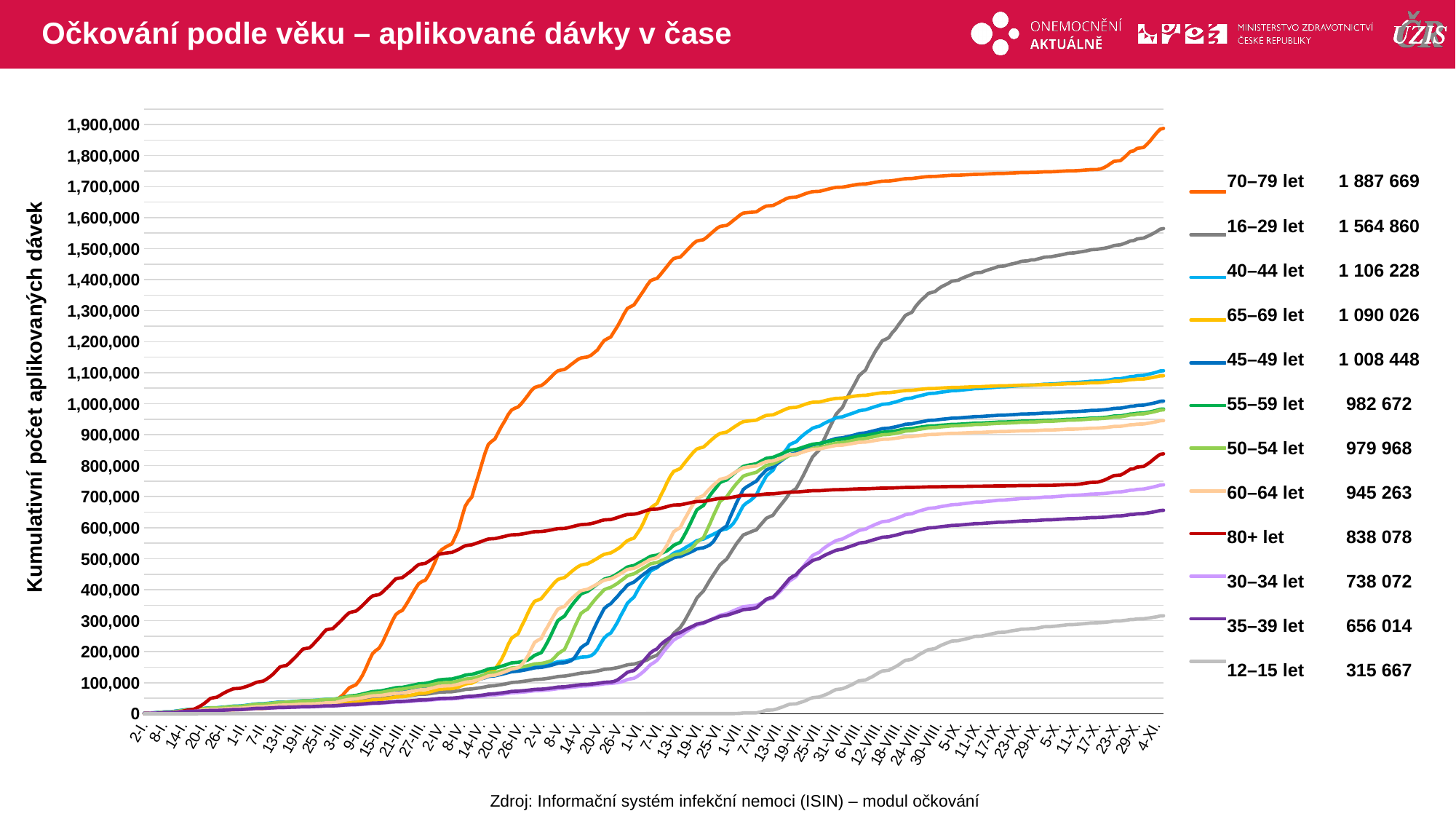

# Očkování podle věku – aplikované dávky v čase

### Chart

| Category | 70–79 | 16–29 | 40–44 | 65–69 | 45–49 | 55–59 | 50–54 | 60–64 | 80+ | 30–34 | 35–39 | 12–15 |
|---|---|---|---|---|---|---|---|---|---|---|---|---|
| 2-I. | 682.0 | 1507.0 | 1721.0 | 725.0 | 1514.0 | 1306.0 | 1451.0 | 1054.0 | 758.0 | 1112.0 | 954.0 | 0.0 |
| 3-I. | 717.0 | 1604.0 | 1865.0 | 767.0 | 1633.0 | 1414.0 | 1562.0 | 1118.0 | 762.0 | 1194.0 | 1020.0 | 0.0 |
| 4-I. | 856.0 | 1951.0 | 2365.0 | 973.0 | 2099.0 | 1834.0 | 1989.0 | 1421.0 | 797.0 | 1479.0 | 1299.0 | 0.0 |
| 5-I. | 1026.0 | 2424.0 | 2968.0 | 1198.0 | 2672.0 | 2347.0 | 2582.0 | 1793.0 | 841.0 | 1836.0 | 1663.0 | 0.0 |
| 6-I. | 1278.0 | 3032.0 | 3774.0 | 1508.0 | 3422.0 | 3010.0 | 3318.0 | 2265.0 | 913.0 | 2287.0 | 2062.0 | 0.0 |
| 7-I. | 1758.0 | 3865.0 | 4740.0 | 1895.0 | 4370.0 | 3856.0 | 4248.0 | 2944.0 | 1337.0 | 2851.0 | 2616.0 | 0.0 |
| 8-I. | 2282.0 | 4816.0 | 5961.0 | 2368.0 | 5584.0 | 4875.0 | 5399.0 | 3727.0 | 2214.0 | 3519.0 | 3285.0 | 0.0 |
| 9-I. | 2463.0 | 4963.0 | 6168.0 | 2519.0 | 5797.0 | 5089.0 | 5598.0 | 3912.0 | 2407.0 | 3631.0 | 3423.0 | 0.0 |
| 10-I. | 2619.0 | 5107.0 | 6372.0 | 2650.0 | 6001.0 | 5271.0 | 5789.0 | 4063.0 | 2520.0 | 3749.0 | 3536.0 | 0.0 |
| 11-I. | 3098.0 | 6139.0 | 7645.0 | 3156.0 | 7194.0 | 6327.0 | 6872.0 | 4854.0 | 3172.0 | 4402.0 | 4196.0 | 0.0 |
| 12-I. | 4020.0 | 7247.0 | 9187.0 | 3872.0 | 8681.0 | 7593.0 | 8213.0 | 5898.0 | 4874.0 | 5220.0 | 5066.0 | 0.0 |
| 13-I. | 5240.0 | 8251.0 | 10629.0 | 4652.0 | 10053.0 | 8944.0 | 9656.0 | 6894.0 | 6611.0 | 5979.0 | 5911.0 | 0.0 |
| 14-I. | 6687.0 | 9334.0 | 12163.0 | 5558.0 | 11563.0 | 10415.0 | 11203.0 | 8036.0 | 8950.0 | 6757.0 | 6755.0 | 0.0 |
| 15-I. | 7926.0 | 10319.0 | 13539.0 | 6395.0 | 12883.0 | 11796.0 | 12658.0 | 9154.0 | 11302.0 | 7459.0 | 7479.0 | 0.0 |
| 16-I. | 8271.0 | 10453.0 | 13746.0 | 6566.0 | 13035.0 | 11991.0 | 12875.0 | 9333.0 | 12830.0 | 7549.0 | 7574.0 | 0.0 |
| 17-I. | 8495.0 | 10642.0 | 13911.0 | 6682.0 | 13191.0 | 12136.0 | 13048.0 | 9470.0 | 14497.0 | 7673.0 | 7663.0 | 0.0 |
| 18-I. | 9493.0 | 11419.0 | 15091.0 | 7431.0 | 14276.0 | 13187.0 | 14160.0 | 10355.0 | 19302.0 | 8288.0 | 8267.0 | 0.0 |
| 19-I. | 10500.0 | 12158.0 | 16219.0 | 8198.0 | 15380.0 | 14348.0 | 15329.0 | 11267.0 | 25068.0 | 8841.0 | 8824.0 | 1.0 |
| 20-I. | 11636.0 | 12926.0 | 17279.0 | 8929.0 | 16474.0 | 15507.0 | 16517.0 | 12253.0 | 31718.0 | 9379.0 | 9406.0 | 1.0 |
| 21-I. | 12774.0 | 13633.0 | 18330.0 | 9604.0 | 17478.0 | 16586.0 | 17632.0 | 13046.0 | 40094.0 | 9876.0 | 9926.0 | 1.0 |
| 22-I. | 13626.0 | 14202.0 | 19159.0 | 10085.0 | 18261.0 | 17432.0 | 18453.0 | 13624.0 | 49120.0 | 10255.0 | 10341.0 | 1.0 |
| 23-I. | 13841.0 | 14346.0 | 19359.0 | 10197.0 | 18441.0 | 17623.0 | 18662.0 | 13773.0 | 51629.0 | 10350.0 | 10442.0 | 1.0 |
| 24-I. | 13968.0 | 14466.0 | 19521.0 | 10286.0 | 18584.0 | 17759.0 | 18813.0 | 13875.0 | 53487.0 | 10442.0 | 10520.0 | 1.0 |
| 25-I. | 14486.0 | 15100.0 | 20325.0 | 10738.0 | 19361.0 | 18496.0 | 19543.0 | 14431.0 | 59672.0 | 10890.0 | 10961.0 | 1.0 |
| 26-I. | 15136.0 | 15893.0 | 21287.0 | 11333.0 | 20292.0 | 19491.0 | 20553.0 | 15155.0 | 66079.0 | 11421.0 | 11496.0 | 1.0 |
| 27-I. | 15724.0 | 16679.0 | 22300.0 | 11805.0 | 21300.0 | 20448.0 | 21592.0 | 15844.0 | 71605.0 | 11964.0 | 12035.0 | 1.0 |
| 28-I. | 16350.0 | 17546.0 | 23399.0 | 12296.0 | 22338.0 | 21378.0 | 22624.0 | 16631.0 | 76279.0 | 12554.0 | 12701.0 | 1.0 |
| 29-I. | 17010.0 | 18460.0 | 24632.0 | 12858.0 | 23666.0 | 22513.0 | 23877.0 | 17522.0 | 80648.0 | 13202.0 | 13347.0 | 1.0 |
| 30-I. | 17148.0 | 18560.0 | 24759.0 | 12977.0 | 23809.0 | 22658.0 | 23997.0 | 17641.0 | 81281.0 | 13274.0 | 13414.0 | 1.0 |
| 31-I. | 17302.0 | 18673.0 | 24899.0 | 13084.0 | 23934.0 | 22776.0 | 24131.0 | 17754.0 | 81947.0 | 13358.0 | 13505.0 | 1.0 |
| 1-II. | 17943.0 | 19620.0 | 26087.0 | 13651.0 | 25012.0 | 23770.0 | 25187.0 | 18536.0 | 84914.0 | 13985.0 | 14117.0 | 1.0 |
| 2-II. | 18822.0 | 20682.0 | 27460.0 | 14343.0 | 26418.0 | 24980.0 | 26489.0 | 19511.0 | 88279.0 | 14703.0 | 14923.0 | 1.0 |
| 3-II. | 19987.0 | 21684.0 | 28932.0 | 15119.0 | 27824.0 | 26363.0 | 27912.0 | 20487.0 | 91925.0 | 15464.0 | 15735.0 | 1.0 |
| 4-II. | 21335.0 | 22848.0 | 30485.0 | 16017.0 | 29379.0 | 27843.0 | 29482.0 | 21608.0 | 96752.0 | 16291.0 | 16631.0 | 1.0 |
| 5-II. | 22484.0 | 23833.0 | 31827.0 | 16831.0 | 30684.0 | 29139.0 | 30884.0 | 22707.0 | 101558.0 | 16965.0 | 17343.0 | 1.0 |
| 6-II. | 22649.0 | 23952.0 | 31995.0 | 16948.0 | 30818.0 | 29292.0 | 31042.0 | 22851.0 | 103346.0 | 17059.0 | 17430.0 | 1.0 |
| 7-II. | 22810.0 | 24090.0 | 32108.0 | 17039.0 | 30957.0 | 29431.0 | 31175.0 | 22957.0 | 105467.0 | 17140.0 | 17493.0 | 1.0 |
| 8-II. | 23771.0 | 24919.0 | 33274.0 | 17688.0 | 32046.0 | 30512.0 | 32231.0 | 23852.0 | 111599.0 | 17714.0 | 18109.0 | 1.0 |
| 9-II. | 24908.0 | 25620.0 | 34408.0 | 18425.0 | 33136.0 | 31612.0 | 33308.0 | 24708.0 | 119246.0 | 18277.0 | 18668.0 | 1.0 |
| 10-II. | 26242.0 | 26315.0 | 35537.0 | 19167.0 | 34270.0 | 32829.0 | 34504.0 | 25666.0 | 128052.0 | 18761.0 | 19243.0 | 1.0 |
| 11-II. | 27970.0 | 27119.0 | 36747.0 | 20081.0 | 35526.0 | 34073.0 | 35762.0 | 26727.0 | 139359.0 | 19328.0 | 19889.0 | 1.0 |
| 12-II. | 29436.0 | 27906.0 | 37879.0 | 20872.0 | 36616.0 | 35226.0 | 36938.0 | 27626.0 | 150821.0 | 19840.0 | 20435.0 | 1.0 |
| 13-II. | 29771.0 | 28048.0 | 38036.0 | 21015.0 | 36760.0 | 35411.0 | 37124.0 | 27774.0 | 153771.0 | 19915.0 | 20504.0 | 1.0 |
| 14-II. | 29858.0 | 28087.0 | 38086.0 | 21084.0 | 36803.0 | 35493.0 | 37206.0 | 27826.0 | 155574.0 | 19941.0 | 20533.0 | 1.0 |
| 15-II. | 30788.0 | 28692.0 | 38866.0 | 21619.0 | 37529.0 | 36224.0 | 37970.0 | 28406.0 | 164526.0 | 20361.0 | 20946.0 | 1.0 |
| 16-II. | 32005.0 | 29384.0 | 39643.0 | 22215.0 | 38202.0 | 36984.0 | 38756.0 | 29019.0 | 175168.0 | 20721.0 | 21327.0 | 1.0 |
| 17-II. | 33299.0 | 30068.0 | 40406.0 | 22824.0 | 38989.0 | 37865.0 | 39681.0 | 29706.0 | 185391.0 | 21131.0 | 21763.0 | 2.0 |
| 18-II. | 34664.0 | 30683.0 | 41278.0 | 23620.0 | 39845.0 | 38838.0 | 40621.0 | 30543.0 | 197225.0 | 21580.0 | 22242.0 | 2.0 |
| 19-II. | 35899.0 | 31396.0 | 42110.0 | 24238.0 | 40668.0 | 39724.0 | 41533.0 | 31204.0 | 208492.0 | 21997.0 | 22708.0 | 2.0 |
| 20-II. | 36044.0 | 31492.0 | 42197.0 | 24323.0 | 40771.0 | 39817.0 | 41623.0 | 31294.0 | 210713.0 | 22059.0 | 22767.0 | 2.0 |
| 21-II. | 36106.0 | 31523.0 | 42225.0 | 24366.0 | 40843.0 | 39863.0 | 41679.0 | 31342.0 | 212398.0 | 22083.0 | 22787.0 | 2.0 |
| 22-II. | 36974.0 | 32127.0 | 42871.0 | 24833.0 | 41417.0 | 40565.0 | 42357.0 | 31902.0 | 222433.0 | 22505.0 | 23118.0 | 2.0 |
| 23-II. | 38027.0 | 32841.0 | 43737.0 | 25476.0 | 42243.0 | 41416.0 | 43254.0 | 32556.0 | 234464.0 | 22997.0 | 23640.0 | 2.0 |
| 24-II. | 39417.0 | 33602.0 | 44601.0 | 26201.0 | 43104.0 | 42357.0 | 44192.0 | 33389.0 | 245708.0 | 23537.0 | 24111.0 | 2.0 |
| 25-II. | 41072.0 | 34476.0 | 45652.0 | 26996.0 | 44178.0 | 43408.0 | 45273.0 | 34264.0 | 259082.0 | 24134.0 | 24740.0 | 2.0 |
| 26-II. | 43019.0 | 35387.0 | 46681.0 | 27815.0 | 45125.0 | 44475.0 | 46261.0 | 35120.0 | 270526.0 | 24701.0 | 25286.0 | 2.0 |
| 27-II. | 43343.0 | 35529.0 | 46829.0 | 27891.0 | 45235.0 | 44591.0 | 46372.0 | 35219.0 | 272765.0 | 24782.0 | 25352.0 | 2.0 |
| 28-II. | 43483.0 | 35628.0 | 46953.0 | 27962.0 | 45357.0 | 44790.0 | 46533.0 | 35355.0 | 274430.0 | 24857.0 | 25398.0 | 2.0 |
| 1-III. | 46159.0 | 36394.0 | 48156.0 | 29040.0 | 46506.0 | 46470.0 | 47738.0 | 36802.0 | 284494.0 | 25451.0 | 26052.0 | 2.0 |
| 2-III. | 51408.0 | 37325.0 | 49788.0 | 30607.0 | 48068.0 | 49657.0 | 49529.0 | 39507.0 | 294582.0 | 26135.0 | 26827.0 | 2.0 |
| 3-III. | 60327.0 | 38375.0 | 51661.0 | 32282.0 | 49865.0 | 52331.0 | 51479.0 | 41882.0 | 305291.0 | 26920.0 | 27686.0 | 2.0 |
| 4-III. | 72242.0 | 39236.0 | 53288.0 | 34059.0 | 51509.0 | 54791.0 | 53213.0 | 44417.0 | 316612.0 | 27510.0 | 28495.0 | 2.0 |
| 5-III. | 83822.0 | 40195.0 | 54874.0 | 35485.0 | 52996.0 | 57017.0 | 54881.0 | 46342.0 | 325899.0 | 28217.0 | 29241.0 | 3.0 |
| 6-III. | 88597.0 | 40554.0 | 55429.0 | 36079.0 | 53527.0 | 58136.0 | 55621.0 | 47179.0 | 328649.0 | 28454.0 | 29529.0 | 3.0 |
| 7-III. | 93210.0 | 40941.0 | 56056.0 | 36734.0 | 54136.0 | 59032.0 | 56370.0 | 47855.0 | 331052.0 | 28677.0 | 29806.0 | 3.0 |
| 8-III. | 106883.0 | 41822.0 | 57515.0 | 37934.0 | 55506.0 | 61261.0 | 58026.0 | 49709.0 | 339324.0 | 29338.0 | 30529.0 | 3.0 |
| 9-III. | 124057.0 | 42968.0 | 59362.0 | 39376.0 | 57447.0 | 63733.0 | 60345.0 | 51808.0 | 349259.0 | 30106.0 | 31358.0 | 4.0 |
| 10-III. | 146490.0 | 44339.0 | 61160.0 | 40885.0 | 59031.0 | 66306.0 | 62218.0 | 53752.0 | 359909.0 | 30976.0 | 32336.0 | 4.0 |
| 11-III. | 171230.0 | 45901.0 | 63235.0 | 42698.0 | 61054.0 | 68938.0 | 64419.0 | 55875.0 | 370992.0 | 32020.0 | 33405.0 | 5.0 |
| 12-III. | 193545.0 | 47374.0 | 65432.0 | 44551.0 | 62977.0 | 71265.0 | 66461.0 | 57595.0 | 379799.0 | 32904.0 | 34366.0 | 5.0 |
| 13-III. | 203925.0 | 47816.0 | 66089.0 | 45015.0 | 63787.0 | 72227.0 | 67217.0 | 58205.0 | 382329.0 | 33117.0 | 34660.0 | 6.0 |
| 14-III. | 211495.0 | 48185.0 | 66607.0 | 45339.0 | 64253.0 | 72864.0 | 67842.0 | 58581.0 | 384090.0 | 33310.0 | 34880.0 | 8.0 |
| 15-III. | 229340.0 | 49468.0 | 68148.0 | 46667.0 | 65568.0 | 74456.0 | 69232.0 | 59750.0 | 391804.0 | 34023.0 | 35553.0 | 8.0 |
| 16-III. | 252101.0 | 50883.0 | 70230.0 | 48427.0 | 67512.0 | 76875.0 | 71527.0 | 61454.0 | 402136.0 | 35008.0 | 36501.0 | 8.0 |
| 17-III. | 275327.0 | 52262.0 | 71978.0 | 50149.0 | 69227.0 | 79143.0 | 73565.0 | 63079.0 | 411937.0 | 35907.0 | 37389.0 | 8.0 |
| 18-III. | 299022.0 | 53586.0 | 73731.0 | 51979.0 | 70929.0 | 81368.0 | 75682.0 | 64634.0 | 423582.0 | 36760.0 | 38328.0 | 8.0 |
| 19-III. | 318863.0 | 55250.0 | 75797.0 | 54029.0 | 72832.0 | 83859.0 | 77950.0 | 66542.0 | 434680.0 | 37650.0 | 39404.0 | 8.0 |
| 20-III. | 328110.0 | 55834.0 | 76417.0 | 54487.0 | 73360.0 | 84723.0 | 78969.0 | 66973.0 | 437145.0 | 37950.0 | 39737.0 | 8.0 |
| 21-III. | 332940.0 | 56125.0 | 76698.0 | 54667.0 | 73662.0 | 85064.0 | 79391.0 | 67169.0 | 438810.0 | 38130.0 | 39872.0 | 8.0 |
| 22-III. | 348779.0 | 57136.0 | 78201.0 | 56395.0 | 75172.0 | 87109.0 | 81165.0 | 68861.0 | 446742.0 | 38807.0 | 40572.0 | 8.0 |
| 23-III. | 366359.0 | 58353.0 | 79706.0 | 58355.0 | 76750.0 | 89346.0 | 82973.0 | 70639.0 | 454893.0 | 39559.0 | 41396.0 | 8.0 |
| 24-III. | 385060.0 | 59594.0 | 81456.0 | 60722.0 | 78478.0 | 91621.0 | 84807.0 | 72694.0 | 463158.0 | 40449.0 | 42209.0 | 8.0 |
| 25-III. | 403400.0 | 60905.0 | 83314.0 | 63066.0 | 80287.0 | 93817.0 | 86606.0 | 74789.0 | 473202.0 | 41263.0 | 43089.0 | 8.0 |
| 26-III. | 419529.0 | 62513.0 | 85568.0 | 65507.0 | 82324.0 | 96264.0 | 88731.0 | 76893.0 | 481305.0 | 42325.0 | 44240.0 | 9.0 |
| 27-III. | 426449.0 | 62887.0 | 86039.0 | 66070.0 | 82717.0 | 97059.0 | 89239.0 | 77388.0 | 483380.0 | 42561.0 | 44505.0 | 9.0 |
| 28-III. | 430599.0 | 63179.0 | 86479.0 | 66710.0 | 83194.0 | 97742.0 | 89728.0 | 77817.0 | 484840.0 | 42752.0 | 44714.0 | 9.0 |
| 29-III. | 447510.0 | 64258.0 | 88201.0 | 69343.0 | 84883.0 | 100094.0 | 91472.0 | 80153.0 | 491806.0 | 43557.0 | 45603.0 | 9.0 |
| 30-III. | 468339.0 | 65717.0 | 90198.0 | 72250.0 | 87220.0 | 102859.0 | 93867.0 | 82800.0 | 498608.0 | 44501.0 | 46587.0 | 9.0 |
| 31-III. | 491565.0 | 67382.0 | 92301.0 | 75226.0 | 89305.0 | 105745.0 | 96035.0 | 85296.0 | 506097.0 | 45549.0 | 47693.0 | 9.0 |
| 1-IV. | 519215.0 | 69244.0 | 94765.0 | 78630.0 | 91629.0 | 108935.0 | 98564.0 | 88181.0 | 513877.0 | 46802.0 | 49015.0 | 9.0 |
| 2-IV. | 529458.0 | 69824.0 | 95675.0 | 79640.0 | 92367.0 | 110066.0 | 99464.0 | 88980.0 | 516137.0 | 47176.0 | 49429.0 | 10.0 |
| 3-IV. | 536816.0 | 70331.0 | 96311.0 | 80272.0 | 93017.0 | 110912.0 | 100167.0 | 89680.0 | 517765.0 | 47464.0 | 49764.0 | 10.0 |
| 4-IV. | 542680.0 | 70642.0 | 96849.0 | 80686.0 | 93548.0 | 111609.0 | 100741.0 | 90110.0 | 519207.0 | 47651.0 | 49985.0 | 10.0 |
| 5-IV. | 547823.0 | 70953.0 | 97250.0 | 81068.0 | 93889.0 | 112076.0 | 101264.0 | 90553.0 | 520180.0 | 47844.0 | 50190.0 | 10.0 |
| 6-IV. | 570637.0 | 72593.0 | 99139.0 | 83440.0 | 95823.0 | 114835.0 | 103508.0 | 92820.0 | 524921.0 | 48796.0 | 51153.0 | 10.0 |
| 7-IV. | 594095.0 | 73895.0 | 100900.0 | 86323.0 | 97724.0 | 117516.0 | 105702.0 | 95083.0 | 529656.0 | 49664.0 | 52004.0 | 10.0 |
| 8-IV. | 633152.0 | 75859.0 | 103446.0 | 90850.0 | 100184.0 | 120595.0 | 108409.0 | 98232.0 | 536187.0 | 50898.0 | 53411.0 | 10.0 |
| 9-IV. | 669033.0 | 78395.0 | 106548.0 | 95700.0 | 103358.0 | 124376.0 | 111616.0 | 101602.0 | 541511.0 | 52540.0 | 55028.0 | 13.0 |
| 10-IV. | 686306.0 | 79263.0 | 108142.0 | 97554.0 | 104636.0 | 125895.0 | 112890.0 | 102832.0 | 543439.0 | 53084.0 | 55876.0 | 13.0 |
| 11-IV. | 698307.0 | 79877.0 | 108965.0 | 98592.0 | 105383.0 | 126726.0 | 113785.0 | 103549.0 | 544592.0 | 53412.0 | 56239.0 | 13.0 |
| 12-IV. | 734366.0 | 81393.0 | 111366.0 | 103963.0 | 107717.0 | 129780.0 | 116442.0 | 106798.0 | 548230.0 | 54390.0 | 57371.0 | 13.0 |
| 13-IV. | 767789.0 | 82925.0 | 114146.0 | 109332.0 | 110400.0 | 132927.0 | 119578.0 | 109897.0 | 552029.0 | 55507.0 | 58582.0 | 13.0 |
| 14-IV. | 804248.0 | 84441.0 | 116614.0 | 116138.0 | 113016.0 | 136037.0 | 122569.0 | 113216.0 | 555670.0 | 56578.0 | 59731.0 | 13.0 |
| 15-IV. | 840184.0 | 86467.0 | 119664.0 | 126708.0 | 115883.0 | 139702.0 | 125745.0 | 117300.0 | 559911.0 | 57926.0 | 61148.0 | 13.0 |
| 16-IV. | 868503.0 | 88801.0 | 123896.0 | 136341.0 | 119972.0 | 144095.0 | 129769.0 | 121960.0 | 563365.0 | 59547.0 | 63109.0 | 14.0 |
| 17-IV. | 878266.0 | 89722.0 | 125345.0 | 140822.0 | 121259.0 | 145936.0 | 131597.0 | 123257.0 | 564138.0 | 60196.0 | 63940.0 | 14.0 |
| 18-IV. | 886042.0 | 90478.0 | 126398.0 | 143580.0 | 122136.0 | 146882.0 | 132462.0 | 124094.0 | 564697.0 | 60712.0 | 64547.0 | 14.0 |
| 19-IV. | 906970.0 | 92303.0 | 129232.0 | 159121.0 | 124688.0 | 150042.0 | 135453.0 | 127619.0 | 567144.0 | 61895.0 | 65939.0 | 15.0 |
| 20-IV. | 927120.0 | 93988.0 | 131716.0 | 175427.0 | 127164.0 | 153177.0 | 138188.0 | 131147.0 | 569688.0 | 63015.0 | 67224.0 | 15.0 |
| 21-IV. | 944736.0 | 95760.0 | 134157.0 | 197269.0 | 129698.0 | 156409.0 | 140920.0 | 135076.0 | 572080.0 | 64283.0 | 68544.0 | 15.0 |
| 22-IV. | 964714.0 | 97945.0 | 137163.0 | 223007.0 | 132495.0 | 160245.0 | 144050.0 | 139582.0 | 574790.0 | 65700.0 | 70004.0 | 15.0 |
| 23-IV. | 979061.0 | 100535.0 | 140639.0 | 243086.0 | 135382.0 | 163951.0 | 147395.0 | 143996.0 | 576745.0 | 67520.0 | 71900.0 | 18.0 |
| 24-IV. | 985171.0 | 101559.0 | 141607.0 | 251246.0 | 136414.0 | 164901.0 | 148304.0 | 145894.0 | 577341.0 | 68054.0 | 72394.0 | 19.0 |
| 25-IV. | 989176.0 | 102165.0 | 142345.0 | 257645.0 | 137274.0 | 165764.0 | 149022.0 | 148855.0 | 577695.0 | 68500.0 | 72771.0 | 19.0 |
| 26-IV. | 1000336.0 | 103620.0 | 144060.0 | 281164.0 | 138963.0 | 168035.0 | 150783.0 | 157684.0 | 579261.0 | 69436.0 | 73775.0 | 20.0 |
| 27-IV. | 1013410.0 | 104977.0 | 145803.0 | 301860.0 | 140971.0 | 170506.0 | 152798.0 | 170255.0 | 581016.0 | 70372.0 | 74713.0 | 21.0 |
| 28-IV. | 1027388.0 | 106609.0 | 147961.0 | 325638.0 | 143176.0 | 173672.0 | 155247.0 | 186996.0 | 583045.0 | 71494.0 | 75818.0 | 21.0 |
| 29-IV. | 1042213.0 | 108305.0 | 150583.0 | 346818.0 | 145553.0 | 180129.0 | 157836.0 | 209070.0 | 585440.0 | 72769.0 | 77179.0 | 22.0 |
| 30-IV. | 1052153.0 | 110338.0 | 153354.0 | 362711.0 | 148160.0 | 188292.0 | 160662.0 | 230250.0 | 586917.0 | 74108.0 | 78594.0 | 23.0 |
| 1-V. | 1055728.0 | 110844.0 | 154121.0 | 366518.0 | 148845.0 | 192618.0 | 161473.0 | 237083.0 | 587283.0 | 74439.0 | 78963.0 | 23.0 |
| 2-V. | 1058312.0 | 111351.0 | 154734.0 | 371273.0 | 149447.0 | 196942.0 | 162202.0 | 242867.0 | 587639.0 | 74754.0 | 79288.0 | 24.0 |
| 3-V. | 1066036.0 | 112672.0 | 156626.0 | 384423.0 | 151440.0 | 214269.0 | 164510.0 | 264394.0 | 588853.0 | 75706.0 | 80266.0 | 24.0 |
| 4-V. | 1075856.0 | 114116.0 | 158920.0 | 397175.0 | 153710.0 | 233584.0 | 167199.0 | 282187.0 | 590665.0 | 76753.0 | 81368.0 | 25.0 |
| 5-V. | 1086343.0 | 115802.0 | 161200.0 | 409972.0 | 156240.0 | 255305.0 | 171015.0 | 302059.0 | 592581.0 | 77988.0 | 82660.0 | 26.0 |
| 6-V. | 1097493.0 | 117625.0 | 164214.0 | 422790.0 | 159316.0 | 278154.0 | 180868.0 | 320179.0 | 594950.0 | 79357.0 | 84125.0 | 26.0 |
| 7-V. | 1105960.0 | 120008.0 | 167498.0 | 432786.0 | 162702.0 | 300288.0 | 192963.0 | 337269.0 | 596814.0 | 81092.0 | 85833.0 | 27.0 |
| 8-V. | 1108445.0 | 120841.0 | 168630.0 | 436296.0 | 163778.0 | 307904.0 | 200419.0 | 342118.0 | 597195.0 | 81736.0 | 86449.0 | 27.0 |
| 9-V. | 1110210.0 | 121493.0 | 169477.0 | 438935.0 | 164543.0 | 314562.0 | 206805.0 | 346143.0 | 597564.0 | 82246.0 | 86882.0 | 27.0 |
| 10-V. | 1117301.0 | 123185.0 | 171904.0 | 447468.0 | 166917.0 | 330688.0 | 229354.0 | 357876.0 | 599582.0 | 83505.0 | 88295.0 | 30.0 |
| 11-V. | 1125863.0 | 124992.0 | 174485.0 | 456938.0 | 170841.0 | 346421.0 | 252197.0 | 369287.0 | 602271.0 | 84890.0 | 89655.0 | 31.0 |
| 12-V. | 1133986.0 | 126841.0 | 176999.0 | 465568.0 | 179839.0 | 360270.0 | 277874.0 | 379195.0 | 604936.0 | 86168.0 | 90877.0 | 33.0 |
| 13-V. | 1142031.0 | 128970.0 | 179727.0 | 473513.0 | 196137.0 | 372587.0 | 300705.0 | 388387.0 | 607621.0 | 87516.0 | 92272.0 | 44.0 |
| 14-V. | 1147376.0 | 130992.0 | 182346.0 | 479353.0 | 212705.0 | 386118.0 | 323199.0 | 396550.0 | 609707.0 | 88905.0 | 93612.0 | 49.0 |
| 15-V. | 1149256.0 | 132064.0 | 183240.0 | 481721.0 | 220833.0 | 390619.0 | 331253.0 | 399284.0 | 610482.0 | 89485.0 | 94173.0 | 52.0 |
| 16-V. | 1150657.0 | 132694.0 | 183901.0 | 483547.0 | 227480.0 | 394286.0 | 337438.0 | 401324.0 | 611152.0 | 89891.0 | 94536.0 | 55.0 |
| 17-V. | 1155616.0 | 134221.0 | 186929.0 | 489101.0 | 252898.0 | 402371.0 | 351460.0 | 406804.0 | 612909.0 | 90877.0 | 95565.0 | 58.0 |
| 18-V. | 1164444.0 | 136051.0 | 194261.0 | 495118.0 | 275312.0 | 410405.0 | 364734.0 | 412696.0 | 615446.0 | 92088.0 | 96757.0 | 74.0 |
| 19-V. | 1173418.0 | 137893.0 | 208464.0 | 501324.0 | 298416.0 | 418206.0 | 377240.0 | 418557.0 | 618649.0 | 93333.0 | 98045.0 | 77.0 |
| 20-V. | 1189353.0 | 140316.0 | 227444.0 | 508373.0 | 318510.0 | 425979.0 | 388436.0 | 424807.0 | 622377.0 | 94787.0 | 99550.0 | 87.0 |
| 21-V. | 1203536.0 | 142959.0 | 244136.0 | 514009.0 | 338951.0 | 433646.0 | 399835.0 | 430475.0 | 624992.0 | 96590.0 | 101315.0 | 93.0 |
| 22-V. | 1209720.0 | 143970.0 | 254087.0 | 516585.0 | 348196.0 | 437257.0 | 404169.0 | 433066.0 | 625676.0 | 97189.0 | 101931.0 | 98.0 |
| 23-V. | 1215161.0 | 144760.0 | 260256.0 | 518497.0 | 354893.0 | 439747.0 | 407524.0 | 434863.0 | 626172.0 | 97617.0 | 102383.0 | 99.0 |
| 24-V. | 1232437.0 | 146680.0 | 276809.0 | 524715.0 | 366881.0 | 445016.0 | 413657.0 | 439833.0 | 629114.0 | 98968.0 | 104376.0 | 102.0 |
| 25-V. | 1249193.0 | 148751.0 | 294583.0 | 530996.0 | 377875.0 | 451594.0 | 420200.0 | 445581.0 | 632710.0 | 100314.0 | 108934.0 | 103.0 |
| 26-V. | 1268521.0 | 151353.0 | 315990.0 | 538312.0 | 390837.0 | 458569.0 | 428379.0 | 451860.0 | 636182.0 | 102382.0 | 116348.0 | 107.0 |
| 27-V. | 1289194.0 | 154298.0 | 335438.0 | 548997.0 | 401865.0 | 465756.0 | 436132.0 | 458639.0 | 639677.0 | 105696.0 | 124857.0 | 109.0 |
| 28-V. | 1306963.0 | 157723.0 | 355980.0 | 557927.0 | 414518.0 | 472902.0 | 444640.0 | 465124.0 | 642411.0 | 109952.0 | 133499.0 | 115.0 |
| 29-V. | 1312803.0 | 159038.0 | 366698.0 | 562775.0 | 419927.0 | 475818.0 | 448368.0 | 467165.0 | 642920.0 | 112529.0 | 137079.0 | 116.0 |
| 30-V. | 1318480.0 | 160092.0 | 375864.0 | 565878.0 | 424507.0 | 477919.0 | 451190.0 | 468698.0 | 643412.0 | 114245.0 | 139293.0 | 117.0 |
| 31-V. | 1333748.0 | 163045.0 | 395422.0 | 581024.0 | 433269.0 | 483455.0 | 457562.0 | 473964.0 | 645592.0 | 120592.0 | 148733.0 | 120.0 |
| 1-VI. | 1349622.0 | 166258.0 | 414032.0 | 597134.0 | 441874.0 | 489248.0 | 463914.0 | 479623.0 | 648610.0 | 127958.0 | 159078.0 | 125.0 |
| 2-VI. | 1365337.0 | 169751.0 | 430442.0 | 618550.0 | 450301.0 | 495150.0 | 470218.0 | 485603.0 | 652321.0 | 136928.0 | 171365.0 | 134.0 |
| 3-VI. | 1382255.0 | 173489.0 | 443591.0 | 643293.0 | 458027.0 | 501139.0 | 476296.0 | 491725.0 | 656079.0 | 147157.0 | 183712.0 | 145.0 |
| 4-VI. | 1396440.0 | 180383.0 | 459969.0 | 662881.0 | 467233.0 | 507676.0 | 483296.0 | 497738.0 | 658801.0 | 158209.0 | 196251.0 | 188.0 |
| 5-VI. | 1400978.0 | 184579.0 | 466344.0 | 671552.0 | 471134.0 | 509889.0 | 485854.0 | 500428.0 | 659427.0 | 164829.0 | 204106.0 | 201.0 |
| 6-VI. | 1403863.0 | 189010.0 | 470720.0 | 677936.0 | 473612.0 | 511283.0 | 487564.0 | 503716.0 | 659763.0 | 172607.0 | 209316.0 | 204.0 |
| 7-VI. | 1416167.0 | 199377.0 | 481849.0 | 701529.0 | 479846.0 | 516031.0 | 492511.0 | 513657.0 | 662125.0 | 186103.0 | 221868.0 | 214.0 |
| 8-VI. | 1429300.0 | 213199.0 | 491661.0 | 722077.0 | 485720.0 | 520686.0 | 497380.0 | 526847.0 | 664989.0 | 200327.0 | 231242.0 | 221.0 |
| 9-VI. | 1442660.0 | 228088.0 | 500592.0 | 745215.0 | 491312.0 | 525606.0 | 502349.0 | 543688.0 | 667750.0 | 213836.0 | 238999.0 | 232.0 |
| 10-VI. | 1456524.0 | 243938.0 | 508662.0 | 765648.0 | 496592.0 | 533210.0 | 506851.0 | 565249.0 | 670709.0 | 225695.0 | 245892.0 | 240.0 |
| 11-VI. | 1467707.0 | 258842.0 | 517535.0 | 781596.0 | 502709.0 | 542894.0 | 512120.0 | 586679.0 | 672910.0 | 237580.0 | 253751.0 | 261.0 |
| 12-VI. | 1470794.0 | 268676.0 | 522330.0 | 785895.0 | 505494.0 | 548048.0 | 514165.0 | 594042.0 | 673436.0 | 244255.0 | 258105.0 | 269.0 |
| 13-VI. | 1472522.0 | 278160.0 | 525301.0 | 790627.0 | 507114.0 | 552657.0 | 515476.0 | 599774.0 | 673743.0 | 249459.0 | 261654.0 | 275.0 |
| 14-VI. | 1482989.0 | 294036.0 | 531713.0 | 804561.0 | 511533.0 | 570842.0 | 519794.0 | 621740.0 | 675720.0 | 258336.0 | 267751.0 | 291.0 |
| 15-VI. | 1494489.0 | 312689.0 | 538342.0 | 817855.0 | 516019.0 | 590639.0 | 524284.0 | 639896.0 | 677979.0 | 265753.0 | 273415.0 | 297.0 |
| 16-VI. | 1505674.0 | 332530.0 | 544517.0 | 830939.0 | 520702.0 | 612417.0 | 529541.0 | 659637.0 | 680160.0 | 272830.0 | 278488.0 | 306.0 |
| 17-VI. | 1516498.0 | 351670.0 | 550888.0 | 843456.0 | 525668.0 | 634984.0 | 540087.0 | 677179.0 | 682518.0 | 278764.0 | 283559.0 | 315.0 |
| 18-VI. | 1524532.0 | 372829.0 | 558065.0 | 853515.0 | 531418.0 | 657165.0 | 553041.0 | 694184.0 | 684210.0 | 285505.0 | 288916.0 | 336.0 |
| 19-VI. | 1526878.0 | 384858.0 | 561028.0 | 857146.0 | 533663.0 | 664802.0 | 560771.0 | 699111.0 | 684652.0 | 288734.0 | 291580.0 | 343.0 |
| 20-VI. | 1528522.0 | 395711.0 | 562879.0 | 859883.0 | 535109.0 | 671473.0 | 567363.0 | 703193.0 | 684904.0 | 291271.0 | 293261.0 | 348.0 |
| 21-VI. | 1536556.0 | 413427.0 | 568241.0 | 869080.0 | 539359.0 | 688220.0 | 590313.0 | 715276.0 | 686553.0 | 296549.0 | 297481.0 | 369.0 |
| 22-VI. | 1546137.0 | 431586.0 | 573712.0 | 879074.0 | 544993.0 | 704517.0 | 613311.0 | 726827.0 | 688685.0 | 301585.0 | 301825.0 | 394.0 |
| 23-VI. | 1555454.0 | 448190.0 | 578723.0 | 888434.0 | 555076.0 | 718546.0 | 638729.0 | 737190.0 | 690831.0 | 306875.0 | 305826.0 | 406.0 |
| 24-VI. | 1564620.0 | 464204.0 | 584141.0 | 897352.0 | 571820.0 | 731357.0 | 661483.0 | 746782.0 | 692824.0 | 312182.0 | 309701.0 | 420.0 |
| 25-VI. | 1571304.0 | 480177.0 | 590217.0 | 903902.0 | 589412.0 | 745373.0 | 684419.0 | 755538.0 | 694337.0 | 317647.0 | 313944.0 | 470.0 |
| 26-VI. | 1573350.0 | 489914.0 | 593988.0 | 906367.0 | 598264.0 | 750157.0 | 692785.0 | 758555.0 | 694811.0 | 319983.0 | 315902.0 | 475.0 |
| 27-VI. | 1574699.0 | 498274.0 | 596087.0 | 908219.0 | 605534.0 | 754095.0 | 699279.0 | 760840.0 | 695075.0 | 322276.0 | 317402.0 | 482.0 |
| 28-VI. | 1581904.0 | 515248.0 | 602487.0 | 915146.0 | 632293.0 | 763310.0 | 714555.0 | 767481.0 | 696585.0 | 327015.0 | 320742.0 | 496.0 |
| 29-VI. | 1590609.0 | 531978.0 | 613107.0 | 922709.0 | 656165.0 | 772303.0 | 728873.0 | 774553.0 | 698637.0 | 331619.0 | 324221.0 | 530.0 |
| 30-VI. | 1598942.0 | 548588.0 | 629490.0 | 929662.0 | 680233.0 | 781016.0 | 742191.0 | 781023.0 | 700604.0 | 336337.0 | 327835.0 | 570.0 |
| 1-VII. | 1607856.0 | 562403.0 | 650435.0 | 936327.0 | 701237.0 | 788925.0 | 753819.0 | 787349.0 | 702632.0 | 340365.0 | 331316.0 | 971.0 |
| 2-VII. | 1614426.0 | 576351.0 | 670168.0 | 941867.0 | 722758.0 | 797209.0 | 766042.0 | 792970.0 | 704069.0 | 345045.0 | 335542.0 | 2491.0 |
| 3-VII. | 1615894.0 | 580578.0 | 679651.0 | 943472.0 | 731231.0 | 800143.0 | 769868.0 | 794846.0 | 704344.0 | 346183.0 | 336566.0 | 2650.0 |
| 4-VII. | 1616740.0 | 584901.0 | 686051.0 | 944576.0 | 737330.0 | 802335.0 | 772918.0 | 796230.0 | 704490.0 | 347308.0 | 337702.0 | 2795.0 |
| 5-VII. | 1617640.0 | 589356.0 | 695172.0 | 945693.0 | 744159.0 | 804156.0 | 775811.0 | 797562.0 | 704642.0 | 348531.0 | 338980.0 | 2831.0 |
| 6-VII. | 1618641.0 | 592663.0 | 705447.0 | 946859.0 | 749760.0 | 805976.0 | 778473.0 | 798929.0 | 704832.0 | 349654.0 | 341637.0 | 2857.0 |
| 7-VII. | 1625475.0 | 605715.0 | 727964.0 | 952359.0 | 763486.0 | 812113.0 | 786401.0 | 804046.0 | 706233.0 | 354466.0 | 350461.0 | 5100.0 |
| 8-VII. | 1632205.0 | 617928.0 | 746956.0 | 957870.0 | 774356.0 | 817914.0 | 793319.0 | 808943.0 | 707552.0 | 360037.0 | 359717.0 | 7825.0 |
| 9-VII. | 1637163.0 | 630261.0 | 766633.0 | 962036.0 | 786135.0 | 823522.0 | 800629.0 | 813119.0 | 708648.0 | 366745.0 | 369234.0 | 11356.0 |
| 10-VII. | 1638159.0 | 635467.0 | 776458.0 | 963112.0 | 790973.0 | 825348.0 | 803400.0 | 814332.0 | 708844.0 | 370236.0 | 373067.0 | 11546.0 |
| 11-VII. | 1638966.0 | 639861.0 | 784901.0 | 963949.0 | 794932.0 | 826758.0 | 805681.0 | 815218.0 | 709043.0 | 372905.0 | 375702.0 | 12246.0 |
| 12-VII. | 1644055.0 | 654941.0 | 804528.0 | 968279.0 | 803753.0 | 831071.0 | 811083.0 | 819000.0 | 710152.0 | 382397.0 | 386505.0 | 14909.0 |
| 13-VII. | 1649667.0 | 668498.0 | 822337.0 | 973203.0 | 811698.0 | 835480.0 | 816416.0 | 823019.0 | 711349.0 | 392370.0 | 397632.0 | 18605.0 |
| 14-VII. | 1655239.0 | 681711.0 | 838427.0 | 978094.0 | 819610.0 | 840029.0 | 821796.0 | 827305.0 | 712587.0 | 403415.0 | 410286.0 | 22059.0 |
| 15-VII. | 1660819.0 | 695131.0 | 851368.0 | 982945.0 | 826896.0 | 844559.0 | 827016.0 | 831395.0 | 713787.0 | 415279.0 | 422804.0 | 26664.0 |
| 16-VII. | 1664691.0 | 711696.0 | 867156.0 | 986551.0 | 835621.0 | 849391.0 | 832735.0 | 835141.0 | 714614.0 | 428093.0 | 435472.0 | 30601.0 |
| 17-VII. | 1665572.0 | 718577.0 | 872738.0 | 987464.0 | 838652.0 | 851047.0 | 834783.0 | 836210.0 | 714782.0 | 434976.0 | 443062.0 | 31202.0 |
| 18-VII. | 1666191.0 | 726250.0 | 876772.0 | 988139.0 | 840845.0 | 852106.0 | 836196.0 | 837002.0 | 714914.0 | 442745.0 | 448326.0 | 31838.0 |
| 19-VII. | 1669726.0 | 744961.0 | 887747.0 | 991489.0 | 846686.0 | 855592.0 | 840401.0 | 840088.0 | 715646.0 | 457213.0 | 460912.0 | 35417.0 |
| 20-VII. | 1673794.0 | 764697.0 | 897246.0 | 995360.0 | 852227.0 | 859207.0 | 844580.0 | 843622.0 | 716627.0 | 472012.0 | 470721.0 | 38779.0 |
| 21-VII. | 1677749.0 | 786167.0 | 905977.0 | 998950.0 | 857261.0 | 862704.0 | 848614.0 | 846931.0 | 717574.0 | 486040.0 | 478943.0 | 42855.0 |
| 22-VII. | 1681162.0 | 807734.0 | 913158.0 | 1002213.0 | 861843.0 | 865950.0 | 852214.0 | 849773.0 | 718443.0 | 498230.0 | 486208.0 | 47998.0 |
| 23-VII. | 1683559.0 | 828332.0 | 921067.0 | 1004414.0 | 866875.0 | 869167.0 | 855883.0 | 852200.0 | 719102.0 | 510367.0 | 494134.0 | 51745.0 |
| 24-VII. | 1684234.0 | 839504.0 | 924546.0 | 1005109.0 | 869175.0 | 870455.0 | 857335.0 | 853074.0 | 719260.0 | 515970.0 | 497761.0 | 52884.0 |
| 25-VII. | 1684562.0 | 850660.0 | 927042.0 | 1005497.0 | 870505.0 | 871192.0 | 858225.0 | 853582.0 | 719341.0 | 520645.0 | 500735.0 | 53922.0 |
| 26-VII. | 1687079.0 | 874476.0 | 933384.0 | 1007761.0 | 874204.0 | 873650.0 | 860998.0 | 855873.0 | 719908.0 | 530436.0 | 507231.0 | 58052.0 |
| 27-VII. | 1689954.0 | 897341.0 | 939163.0 | 1010413.0 | 877665.0 | 876252.0 | 863926.0 | 858487.0 | 720649.0 | 538428.0 | 512750.0 | 61945.0 |
| 28-VII. | 1692759.0 | 920472.0 | 944124.0 | 1012892.0 | 880762.0 | 878703.0 | 866626.0 | 860881.0 | 721329.0 | 545625.0 | 517556.0 | 66775.0 |
| 29-VII. | 1695344.0 | 942074.0 | 948691.0 | 1015141.0 | 883782.0 | 881112.0 | 869236.0 | 863015.0 | 722029.0 | 551522.0 | 522002.0 | 72727.0 |
| 30-VII. | 1697293.0 | 964855.0 | 954109.0 | 1016870.0 | 887458.0 | 883712.0 | 872377.0 | 864997.0 | 722517.0 | 558109.0 | 526867.0 | 77940.0 |
| 31-VII. | 1697852.0 | 977037.0 | 956271.0 | 1017406.0 | 888937.0 | 884614.0 | 873493.0 | 865666.0 | 722668.0 | 560954.0 | 529155.0 | 79115.0 |
| 1-VIII. | 1698154.0 | 987708.0 | 957630.0 | 1017728.0 | 889861.0 | 885179.0 | 874181.0 | 866062.0 | 722737.0 | 563509.0 | 530653.0 | 80767.0 |
| 2-VIII. | 1699937.0 | 1010425.0 | 961544.0 | 1019329.0 | 892270.0 | 886980.0 | 876241.0 | 867707.0 | 723205.0 | 569223.0 | 534748.0 | 84738.0 |
| 3-VIII. | 1702074.0 | 1031068.0 | 965162.0 | 1021203.0 | 894708.0 | 888981.0 | 878402.0 | 869530.0 | 723706.0 | 574453.0 | 538440.0 | 89643.0 |
| 4-VIII. | 1704048.0 | 1049982.0 | 968630.0 | 1022977.0 | 897178.0 | 890922.0 | 880506.0 | 871318.0 | 724227.0 | 579678.0 | 541992.0 | 94369.0 |
| 5-VIII. | 1706030.0 | 1069428.0 | 972467.0 | 1024790.0 | 899950.0 | 893203.0 | 882895.0 | 873193.0 | 724710.0 | 584910.0 | 545584.0 | 100583.0 |
| 6-VIII. | 1707657.0 | 1089867.0 | 977000.0 | 1026270.0 | 903433.0 | 895694.0 | 885812.0 | 875088.0 | 725124.0 | 590933.0 | 550013.0 | 106077.0 |
| 7-VIII. | 1708174.0 | 1099601.0 | 978783.0 | 1026757.0 | 904754.0 | 896619.0 | 886874.0 | 875685.0 | 725226.0 | 593214.0 | 551621.0 | 107328.0 |
| 8-VIII. | 1708501.0 | 1108389.0 | 980168.0 | 1027101.0 | 905758.0 | 897238.0 | 887653.0 | 876104.0 | 725295.0 | 595402.0 | 552990.0 | 108511.0 |
| 9-VIII. | 1710159.0 | 1131244.0 | 983938.0 | 1028614.0 | 908467.0 | 899302.0 | 890034.0 | 877812.0 | 725697.0 | 600993.0 | 556517.0 | 114253.0 |
| 10-VIII. | 1712096.0 | 1150087.0 | 987383.0 | 1030344.0 | 911094.0 | 901397.0 | 892230.0 | 879604.0 | 726199.0 | 605594.0 | 559602.0 | 119274.0 |
| 11-VIII. | 1713968.0 | 1169697.0 | 990953.0 | 1032031.0 | 913841.0 | 903506.0 | 894585.0 | 881415.0 | 726697.0 | 610591.0 | 562829.0 | 125618.0 |
| 12-VIII. | 1715762.0 | 1185665.0 | 993982.0 | 1033650.0 | 916265.0 | 905504.0 | 896851.0 | 883081.0 | 727180.0 | 614578.0 | 565699.0 | 132345.0 |
| 13-VIII. | 1717300.0 | 1202473.0 | 997801.0 | 1035000.0 | 919462.0 | 907947.0 | 899597.0 | 884794.0 | 727564.0 | 619226.0 | 569002.0 | 137706.0 |
| 14-VIII. | 1717617.0 | 1207604.0 | 998837.0 | 1035240.0 | 920298.0 | 908533.0 | 900246.0 | 885203.0 | 727650.0 | 620496.0 | 569843.0 | 138840.0 |
| 15-VIII. | 1717829.0 | 1212842.0 | 999751.0 | 1035486.0 | 920911.0 | 908999.0 | 900735.0 | 885489.0 | 727699.0 | 621643.0 | 570714.0 | 140282.0 |
| 16-VIII. | 1719123.0 | 1228285.0 | 1002750.0 | 1036678.0 | 923184.0 | 910671.0 | 902622.0 | 886859.0 | 728011.0 | 625754.0 | 573355.0 | 145919.0 |
| 17-VIII. | 1720426.0 | 1239817.0 | 1005099.0 | 1037874.0 | 925131.0 | 912157.0 | 904291.0 | 888087.0 | 728395.0 | 628983.0 | 575436.0 | 151271.0 |
| 18-VIII. | 1722120.0 | 1255364.0 | 1008633.0 | 1039500.0 | 927809.0 | 914239.0 | 906567.0 | 889818.0 | 728811.0 | 633016.0 | 578327.0 | 157497.0 |
| 19-VIII. | 1723850.0 | 1269532.0 | 1012018.0 | 1040996.0 | 930287.0 | 916242.0 | 908766.0 | 891474.0 | 729266.0 | 637006.0 | 581176.0 | 165391.0 |
| 20-VIII. | 1725340.0 | 1284512.0 | 1016033.0 | 1042352.0 | 933433.0 | 918632.0 | 911592.0 | 893091.0 | 729643.0 | 641772.0 | 584670.0 | 172301.0 |
| 21-VIII. | 1725750.0 | 1289865.0 | 1017220.0 | 1042696.0 | 934369.0 | 919314.0 | 912422.0 | 893537.0 | 729736.0 | 643392.0 | 585711.0 | 173450.0 |
| 22-VIII. | 1725993.0 | 1294741.0 | 1018164.0 | 1042975.0 | 935042.0 | 919781.0 | 912980.0 | 893832.0 | 729779.0 | 644835.0 | 586585.0 | 175841.0 |
| 23-VIII. | 1727445.0 | 1311855.0 | 1021605.0 | 1044272.0 | 937662.0 | 921640.0 | 915057.0 | 895291.0 | 730142.0 | 649322.0 | 589725.0 | 182391.0 |
| 24-VIII. | 1728871.0 | 1324847.0 | 1024452.0 | 1045605.0 | 939893.0 | 923328.0 | 916993.0 | 896725.0 | 730503.0 | 652914.0 | 592286.0 | 189695.0 |
| 25-VIII. | 1730267.0 | 1335862.0 | 1026972.0 | 1046780.0 | 941866.0 | 924863.0 | 918661.0 | 897964.0 | 730846.0 | 656215.0 | 594638.0 | 195249.0 |
| 26-VIII. | 1731416.0 | 1345457.0 | 1029400.0 | 1047833.0 | 943693.0 | 926345.0 | 920211.0 | 899161.0 | 731165.0 | 659008.0 | 596709.0 | 201628.0 |
| 27-VIII. | 1732327.0 | 1355587.0 | 1032368.0 | 1048686.0 | 945945.0 | 927991.0 | 922145.0 | 900324.0 | 731447.0 | 662299.0 | 599107.0 | 206758.0 |
| 28-VIII. | 1732537.0 | 1358646.0 | 1033127.0 | 1048873.0 | 946519.0 | 928354.0 | 922614.0 | 900566.0 | 731507.0 | 663142.0 | 599740.0 | 208131.0 |
| 29-VIII. | 1732680.0 | 1361563.0 | 1033699.0 | 1048971.0 | 946950.0 | 928605.0 | 922931.0 | 900745.0 | 731538.0 | 663869.0 | 600240.0 | 210029.0 |
| 30-VIII. | 1733537.0 | 1370392.0 | 1035646.0 | 1049707.0 | 948478.0 | 929704.0 | 924220.0 | 901620.0 | 731797.0 | 666385.0 | 602000.0 | 216207.0 |
| 31-VIII. | 1734380.0 | 1377558.0 | 1037295.0 | 1050428.0 | 949744.0 | 930626.0 | 925338.0 | 902400.0 | 732032.0 | 668392.0 | 603381.0 | 221453.0 |
| 1-IX. | 1735064.0 | 1382676.0 | 1038498.0 | 1050999.0 | 950693.0 | 931318.0 | 926168.0 | 903004.0 | 732247.0 | 670036.0 | 604495.0 | 225830.0 |
| 2-IX. | 1735802.0 | 1388028.0 | 1039918.0 | 1051598.0 | 951734.0 | 932134.0 | 927095.0 | 903620.0 | 732495.0 | 671731.0 | 605690.0 | 229989.0 |
| 3-IX. | 1736415.0 | 1394777.0 | 1041770.0 | 1052129.0 | 953228.0 | 933151.0 | 928343.0 | 904367.0 | 732691.0 | 673979.0 | 607173.0 | 234279.0 |
| 4-IX. | 1736527.0 | 1396474.0 | 1042198.0 | 1052241.0 | 953573.0 | 933385.0 | 928595.0 | 904510.0 | 732724.0 | 674503.0 | 607545.0 | 234845.0 |
| 5-IX. | 1736614.0 | 1398011.0 | 1042562.0 | 1052328.0 | 953823.0 | 933528.0 | 928807.0 | 904615.0 | 732744.0 | 674935.0 | 607898.0 | 235449.0 |
| 6-IX. | 1737187.0 | 1403758.0 | 1043797.0 | 1052808.0 | 954738.0 | 934185.0 | 929597.0 | 905150.0 | 732904.0 | 676546.0 | 608975.0 | 238446.0 |
| 7-IX. | 1737761.0 | 1408013.0 | 1044891.0 | 1053239.0 | 955546.0 | 934837.0 | 930312.0 | 905658.0 | 733083.0 | 677789.0 | 609851.0 | 240670.0 |
| 8-IX. | 1738323.0 | 1412343.0 | 1045944.0 | 1053730.0 | 956323.0 | 935494.0 | 931033.0 | 906156.0 | 733266.0 | 679104.0 | 610738.0 | 243011.0 |
| 9-IX. | 1738926.0 | 1416351.0 | 1047035.0 | 1054288.0 | 957213.0 | 936227.0 | 931799.0 | 906672.0 | 733487.0 | 680338.0 | 611683.0 | 246149.0 |
| 10-IX. | 1739508.0 | 1421501.0 | 1048517.0 | 1054824.0 | 958362.0 | 937097.0 | 932767.0 | 907291.0 | 733646.0 | 681980.0 | 612951.0 | 249424.0 |
| 11-IX. | 1739616.0 | 1422693.0 | 1048797.0 | 1054928.0 | 958641.0 | 937278.0 | 932990.0 | 907408.0 | 733677.0 | 682360.0 | 613227.0 | 249840.0 |
| 12-IX. | 1739664.0 | 1423450.0 | 1048985.0 | 1054983.0 | 958772.0 | 937371.0 | 933125.0 | 907475.0 | 733692.0 | 682618.0 | 613397.0 | 250127.0 |
| 13-IX. | 1740263.0 | 1427847.0 | 1050012.0 | 1055448.0 | 959595.0 | 938005.0 | 933851.0 | 907982.0 | 733845.0 | 683897.0 | 614300.0 | 252414.0 |
| 14-IX. | 1740864.0 | 1431460.0 | 1050875.0 | 1055936.0 | 960319.0 | 938556.0 | 934492.0 | 908477.0 | 734029.0 | 685007.0 | 615096.0 | 254915.0 |
| 15-IX. | 1741376.0 | 1434820.0 | 1051743.0 | 1056367.0 | 961006.0 | 939154.0 | 935146.0 | 908954.0 | 734224.0 | 686070.0 | 615850.0 | 257379.0 |
| 16-IX. | 1741895.0 | 1437996.0 | 1052618.0 | 1056856.0 | 961666.0 | 939768.0 | 935809.0 | 909442.0 | 734407.0 | 687100.0 | 616589.0 | 259570.0 |
| 17-IX. | 1742434.0 | 1442170.0 | 1053883.0 | 1057305.0 | 962658.0 | 940495.0 | 936607.0 | 909969.0 | 734609.0 | 688520.0 | 617585.0 | 261989.0 |
| 18-IX. | 1742536.0 | 1443273.0 | 1054169.0 | 1057386.0 | 962882.0 | 940644.0 | 936806.0 | 910079.0 | 734625.0 | 688859.0 | 617855.0 | 262508.0 |
| 19-IX. | 1742577.0 | 1444015.0 | 1054361.0 | 1057423.0 | 962993.0 | 940711.0 | 936911.0 | 910122.0 | 734637.0 | 689072.0 | 618006.0 | 262826.0 |
| 20-IX. | 1743072.0 | 1447253.0 | 1055225.0 | 1057855.0 | 963668.0 | 941248.0 | 937515.0 | 910570.0 | 734770.0 | 690121.0 | 618755.0 | 264811.0 |
| 21-IX. | 1743580.0 | 1450112.0 | 1056017.0 | 1058288.0 | 964304.0 | 941731.0 | 938076.0 | 910983.0 | 734924.0 | 691059.0 | 619407.0 | 267038.0 |
| 22-IX. | 1744081.0 | 1452318.0 | 1056705.0 | 1058635.0 | 964851.0 | 942192.0 | 938575.0 | 911398.0 | 735063.0 | 691836.0 | 620000.0 | 268601.0 |
| 23-IX. | 1744706.0 | 1455015.0 | 1057578.0 | 1059121.0 | 965557.0 | 942779.0 | 939177.0 | 911892.0 | 735501.0 | 692752.0 | 620682.0 | 270129.0 |
| 24-IX. | 1745227.0 | 1458877.0 | 1058698.0 | 1059604.0 | 966531.0 | 943490.0 | 939963.0 | 912458.0 | 735682.0 | 694047.0 | 621566.0 | 272512.0 |
| 25-IX. | 1745308.0 | 1459862.0 | 1058949.0 | 1059687.0 | 966738.0 | 943619.0 | 940132.0 | 912553.0 | 735711.0 | 694329.0 | 621786.0 | 272892.0 |
| 26-IX. | 1745337.0 | 1460619.0 | 1059121.0 | 1059725.0 | 966876.0 | 943705.0 | 940244.0 | 912608.0 | 735720.0 | 694541.0 | 621941.0 | 273180.0 |
| 27-IX. | 1745808.0 | 1463429.0 | 1059932.0 | 1060091.0 | 967538.0 | 944200.0 | 940804.0 | 913038.0 | 735860.0 | 695492.0 | 622605.0 | 274442.0 |
| 28-IX. | 1745833.0 | 1463666.0 | 1059999.0 | 1060114.0 | 967584.0 | 944227.0 | 940839.0 | 913060.0 | 735872.0 | 695571.0 | 622656.0 | 274599.0 |
| 29-IX. | 1746371.0 | 1466522.0 | 1060893.0 | 1060540.0 | 968264.0 | 944834.0 | 941495.0 | 913590.0 | 736054.0 | 696556.0 | 623384.0 | 276289.0 |
| 30-IX. | 1747004.0 | 1469259.0 | 1061764.0 | 1061049.0 | 969001.0 | 945467.0 | 942172.0 | 914152.0 | 736372.0 | 697531.0 | 624173.0 | 278530.0 |
| 1-X. | 1747505.0 | 1472328.0 | 1062909.0 | 1061536.0 | 969921.0 | 946217.0 | 942981.0 | 914702.0 | 736527.0 | 698647.0 | 625069.0 | 280615.0 |
| 2-X. | 1747582.0 | 1473116.0 | 1063098.0 | 1061592.0 | 970070.0 | 946325.0 | 943104.0 | 914772.0 | 736547.0 | 698886.0 | 625253.0 | 280867.0 |
| 3-X. | 1747618.0 | 1473536.0 | 1063210.0 | 1061640.0 | 970153.0 | 946389.0 | 943181.0 | 914810.0 | 736565.0 | 699047.0 | 625361.0 | 281014.0 |
| 4-X. | 1748158.0 | 1475815.0 | 1063958.0 | 1062108.0 | 970797.0 | 946902.0 | 943786.0 | 915318.0 | 736825.0 | 699924.0 | 625992.0 | 282102.0 |
| 5-X. | 1748747.0 | 1477718.0 | 1064683.0 | 1062592.0 | 971430.0 | 947482.0 | 944381.0 | 915844.0 | 737273.0 | 700713.0 | 626555.0 | 283212.0 |
| 6-X. | 1749401.0 | 1479725.0 | 1065523.0 | 1063111.0 | 972173.0 | 948097.0 | 945061.0 | 916422.0 | 737839.0 | 701499.0 | 627177.0 | 284560.0 |
| 7-X. | 1750034.0 | 1481746.0 | 1066326.0 | 1063654.0 | 972911.0 | 948763.0 | 945712.0 | 917017.0 | 738265.0 | 702323.0 | 627791.0 | 285549.0 |
| 8-X. | 1750717.0 | 1484661.0 | 1067603.0 | 1064289.0 | 973998.0 | 949704.0 | 946769.0 | 917763.0 | 738785.0 | 703543.0 | 628701.0 | 287042.0 |
| 9-X. | 1750817.0 | 1485557.0 | 1067847.0 | 1064364.0 | 974202.0 | 949857.0 | 946940.0 | 917862.0 | 738920.0 | 703828.0 | 628937.0 | 287305.0 |
| 10-X. | 1750853.0 | 1486061.0 | 1067983.0 | 1064397.0 | 974312.0 | 949931.0 | 947026.0 | 917900.0 | 739026.0 | 703999.0 | 629067.0 | 287557.0 |
| 11-X. | 1751440.0 | 1487880.0 | 1068697.0 | 1064851.0 | 974879.0 | 950523.0 | 947614.0 | 918421.0 | 739806.0 | 704758.0 | 629604.0 | 288473.0 |
| 12-X. | 1752123.0 | 1489502.0 | 1069341.0 | 1065342.0 | 975498.0 | 951078.0 | 948225.0 | 918936.0 | 740978.0 | 705441.0 | 630162.0 | 289355.0 |
| 13-X. | 1753027.0 | 1491329.0 | 1070136.0 | 1065933.0 | 976240.0 | 951751.0 | 948874.0 | 919532.0 | 742579.0 | 706152.0 | 630730.0 | 290405.0 |
| 14-X. | 1753924.0 | 1493326.0 | 1071069.0 | 1066592.0 | 977028.0 | 952540.0 | 949751.0 | 920197.0 | 744254.0 | 707014.0 | 631359.0 | 291361.0 |
| 15-X. | 1754719.0 | 1496123.0 | 1072321.0 | 1067245.0 | 978173.0 | 953505.0 | 950760.0 | 920916.0 | 745845.0 | 708190.0 | 632218.0 | 292791.0 |
| 16-X. | 1754899.0 | 1496965.0 | 1072586.0 | 1067353.0 | 978418.0 | 953660.0 | 950959.0 | 921056.0 | 746318.0 | 708465.0 | 632453.0 | 293037.0 |
| 17-X. | 1754989.0 | 1497557.0 | 1072774.0 | 1067409.0 | 978592.0 | 953792.0 | 951102.0 | 921136.0 | 746579.0 | 708691.0 | 632598.0 | 293232.0 |
| 18-X. | 1757065.0 | 1499621.0 | 1073680.0 | 1068132.0 | 979422.0 | 954563.0 | 951854.0 | 921825.0 | 749319.0 | 709532.0 | 633253.0 | 293888.0 |
| 19-X. | 1760959.0 | 1500933.0 | 1074482.0 | 1068878.0 | 980210.0 | 955389.0 | 952614.0 | 922561.0 | 752745.0 | 710174.0 | 633799.0 | 294495.0 |
| 20-X. | 1766906.0 | 1503126.0 | 1075668.0 | 1069901.0 | 981289.0 | 956484.0 | 953681.0 | 923573.0 | 757510.0 | 711099.0 | 634631.0 | 295623.0 |
| 21-X. | 1774224.0 | 1505955.0 | 1077267.0 | 1071233.0 | 982684.0 | 957965.0 | 955096.0 | 924958.0 | 762641.0 | 712468.0 | 635701.0 | 296914.0 |
| 22-X. | 1781192.0 | 1509721.0 | 1079479.0 | 1072547.0 | 984664.0 | 959929.0 | 957044.0 | 926475.0 | 767752.0 | 714190.0 | 637154.0 | 298819.0 |
| 23-X. | 1782614.0 | 1511169.0 | 1080094.0 | 1072791.0 | 985176.0 | 960423.0 | 957501.0 | 926808.0 | 768742.0 | 714822.0 | 637604.0 | 299101.0 |
| 24-X. | 1783645.0 | 1512237.0 | 1080504.0 | 1072951.0 | 985560.0 | 960680.0 | 957835.0 | 927012.0 | 769491.0 | 715235.0 | 637899.0 | 299297.0 |
| 25-X. | 1792470.0 | 1515978.0 | 1082361.0 | 1074258.0 | 987268.0 | 962281.0 | 959424.0 | 928424.0 | 774996.0 | 716845.0 | 639088.0 | 300557.0 |
| 26-X. | 1802317.0 | 1519831.0 | 1084477.0 | 1075706.0 | 989108.0 | 964155.0 | 961197.0 | 929975.0 | 781681.0 | 718568.0 | 640553.0 | 301849.0 |
| 27-X. | 1813146.0 | 1524712.0 | 1087123.0 | 1077496.0 | 991613.0 | 966576.0 | 963671.0 | 931905.0 | 788735.0 | 720726.0 | 642313.0 | 303622.0 |
| 28-X. | 1815203.0 | 1525834.0 | 1087664.0 | 1077772.0 | 992058.0 | 966987.0 | 964126.0 | 932249.0 | 789754.0 | 721190.0 | 642688.0 | 303888.0 |
| 29-X. | 1822899.0 | 1530958.0 | 1090040.0 | 1079084.0 | 994249.0 | 968978.0 | 966231.0 | 933811.0 | 795199.0 | 723369.0 | 644466.0 | 305796.0 |
| 30-X. | 1824635.0 | 1532569.0 | 1090747.0 | 1079353.0 | 994864.0 | 969434.0 | 966732.0 | 934122.0 | 796308.0 | 724019.0 | 644990.0 | 306018.0 |
| 31-X. | 1826229.0 | 1533943.0 | 1091326.0 | 1079598.0 | 995313.0 | 969826.0 | 967172.0 | 934410.0 | 797395.0 | 724580.0 | 645402.0 | 306373.0 |
| 1-XI. | 1836276.0 | 1538951.0 | 1093674.0 | 1081243.0 | 997358.0 | 971687.0 | 969081.0 | 936094.0 | 803950.0 | 726757.0 | 647079.0 | 307696.0 |
| 2-XI. | 1847499.0 | 1543855.0 | 1096120.0 | 1083055.0 | 999404.0 | 973750.0 | 971131.0 | 937973.0 | 811492.0 | 728961.0 | 648763.0 | 309280.0 |
| 3-XI. | 1861074.0 | 1549413.0 | 1098676.0 | 1085135.0 | 1001688.0 | 975996.0 | 973380.0 | 940015.0 | 820337.0 | 731353.0 | 650628.0 | 311017.0 |
| 4-XI. | 1873869.0 | 1555333.0 | 1101627.0 | 1087386.0 | 1004250.0 | 978716.0 | 975963.0 | 942276.0 | 828914.0 | 734012.0 | 652730.0 | 312636.0 |
| 5-XI. | 1884874.0 | 1562562.0 | 1105405.0 | 1089648.0 | 1007729.0 | 982015.0 | 979269.0 | 944816.0 | 836369.0 | 737178.0 | 655357.0 | 315359.0 |
| 6-XI. | 1887669.0 | 1564860.0 | 1106228.0 | 1090026.0 | 1008448.0 | 982672.0 | 979968.0 | 945263.0 | 838078.0 | 738072.0 | 656014.0 | 315667.0 |
| 70–79 let | 1 887 669 |
| --- | --- |
| 16–29 let | 1 564 860 |
| 40–44 let | 1 106 228 |
| 65–69 let | 1 090 026 |
| 45–49 let | 1 008 448 |
| 55–59 let | 982 672 |
| 50–54 let | 979 968 |
| 60–64 let | 945 263 |
| 80+ let | 838 078 |
| 30–34 let | 738 072 |
| 35–39 let | 656 014 |
| 12–15 let | 315 667 |
Kumulativní počet aplikovaných dávek
Zdroj: Informační systém infekční nemoci (ISIN) – modul očkování